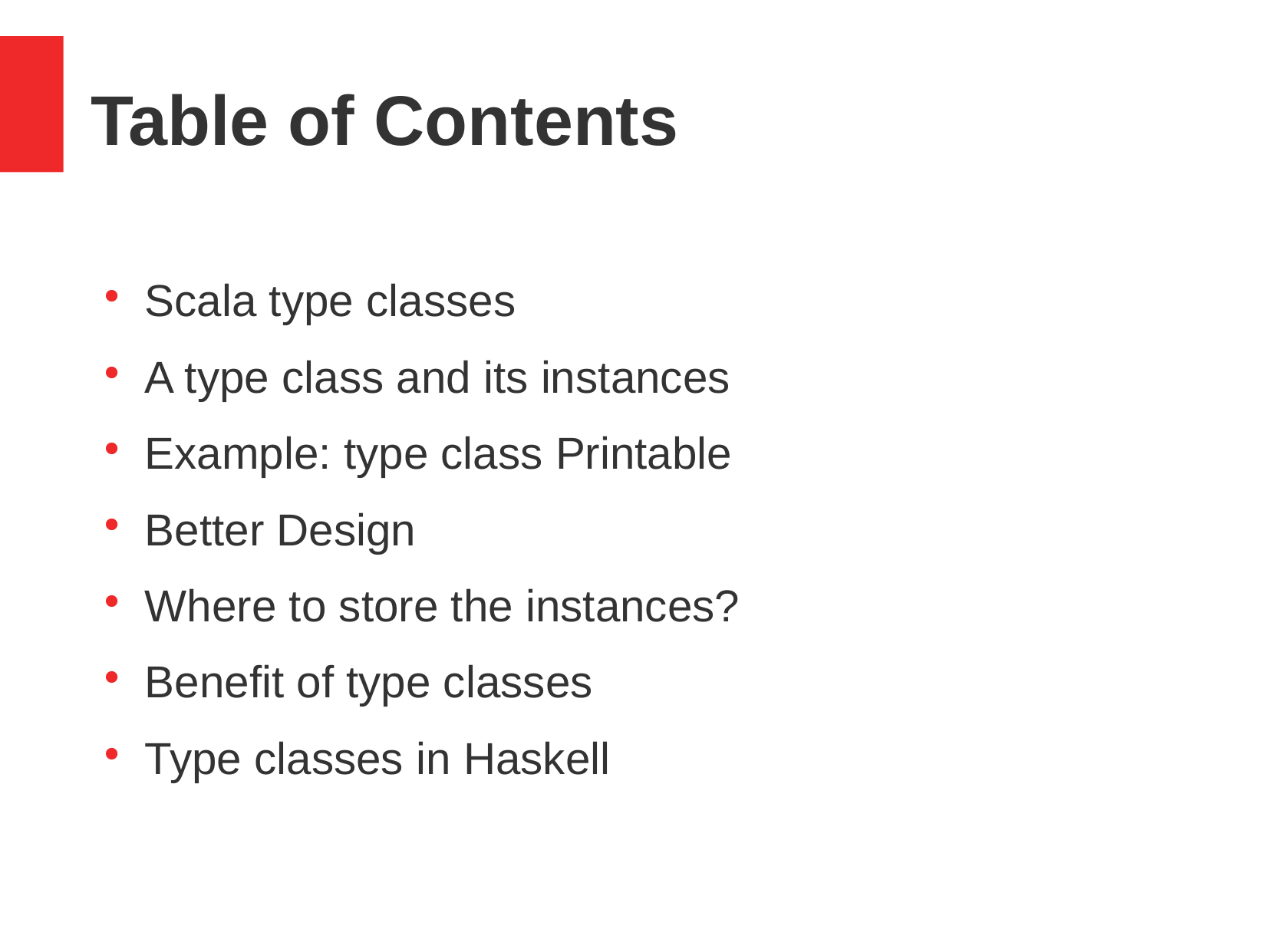

Table of Contents
Scala type classes
A type class and its instances
Example: type class Printable
Better Design
Where to store the instances?
Benefit of type classes
Type classes in Haskell